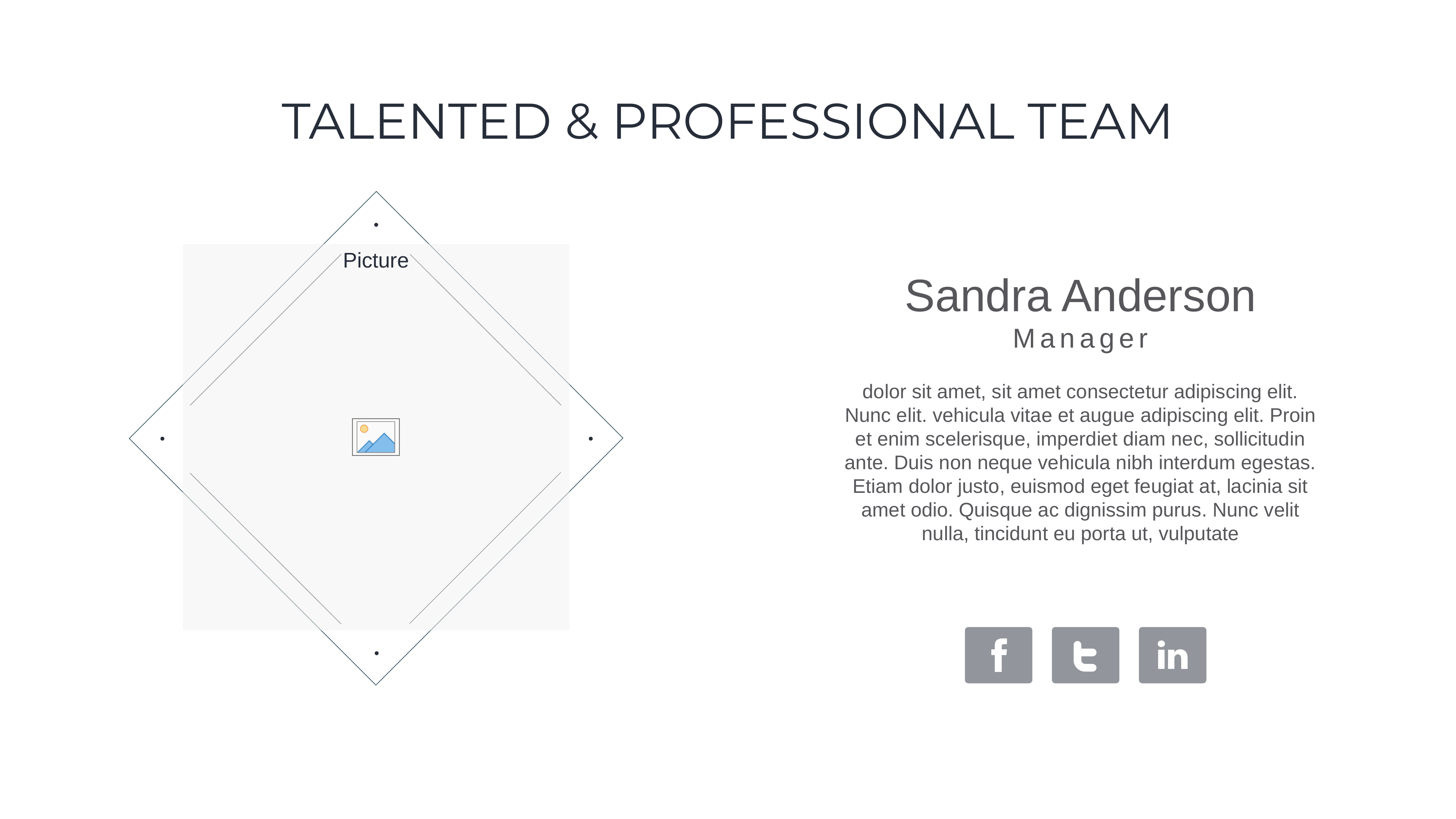

# TALENTED & PROFESSIONAL TEAM

Sandra Anderson
Manager

dolor sit amet, sit amet consectetur adipiscing elit. Nunc elit. vehicula vitae et augue adipiscing elit. Proin et enim scelerisque, imperdiet diam nec, sollicitudin ante. Duis non neque vehicula nibh interdum egestas. Etiam dolor justo, euismod eget feugiat at, lacinia sit amet odio. Quisque ac dignissim purus. Nunc velit nulla, tincidunt eu porta ut, vulputate